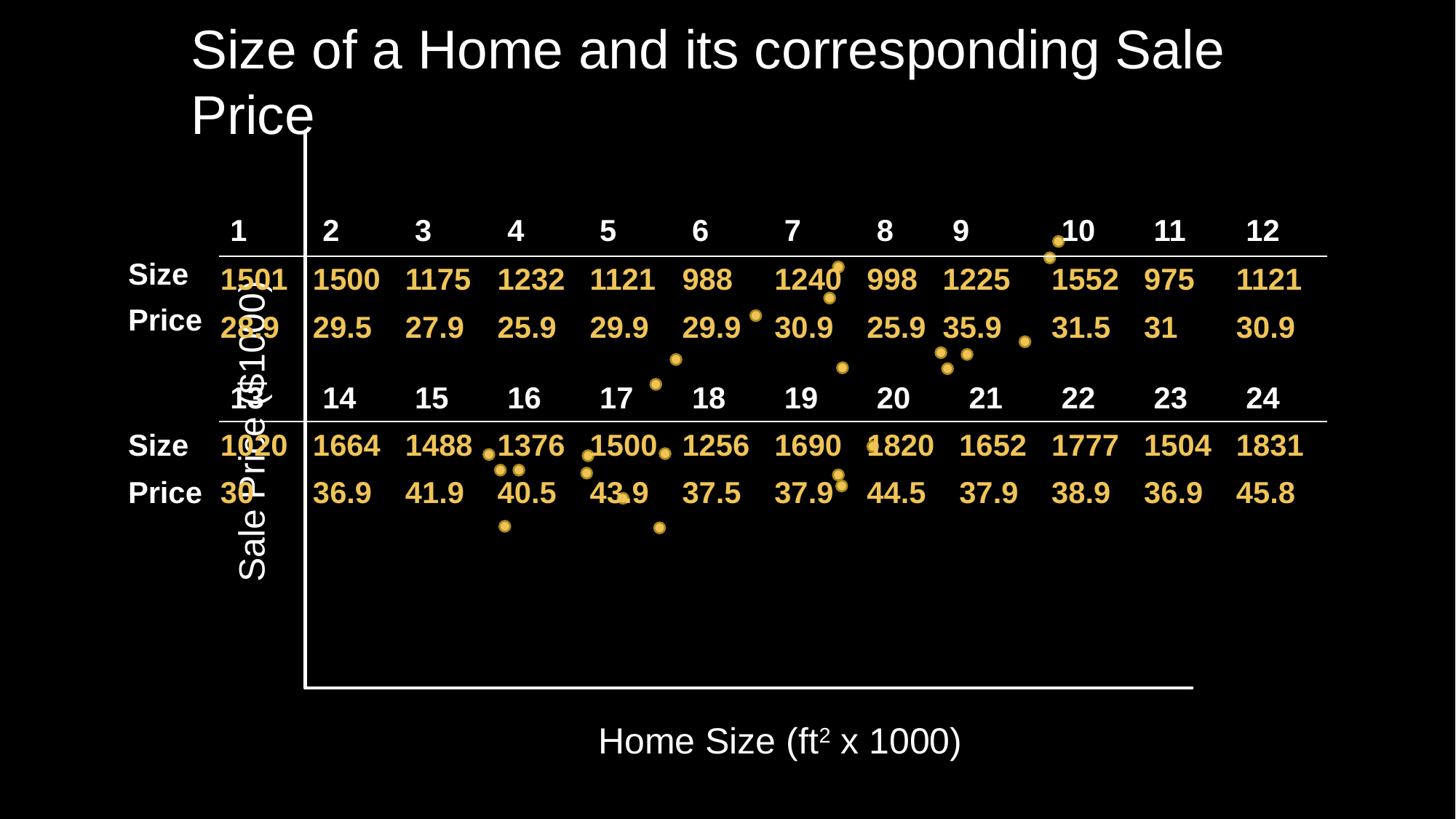

Size of a Home and its corresponding Sale Price
|  | 1 | 2 | 3 | 4 | 5 | 6 | 7 | 8 | 9 | 10 | 11 | 12 |
| --- | --- | --- | --- | --- | --- | --- | --- | --- | --- | --- | --- | --- |
| Size | 1501 | 1500 | 1175 | 1232 | 1121 | 988 | 1240 | 998 | 1225 | 1552 | 975 | 1121 |
| Price | 28.9 | 29.5 | 27.9 | 25.9 | 29.9 | 29.9 | 30.9 | 25.9 | 35.9 | 31.5 | 31 | 30.9 |

|  | 13 | 14 | 15 | 16 | 17 | 18 | 19 | 20 | 21 | 22 | 23 | 24 |
| --- | --- | --- | --- | --- | --- | --- | --- | --- | --- | --- | --- | --- |
| Size | 1020 | 1664 | 1488 | 1376 | 1500 | 1256 | 1690 | 1820 | 1652 | 1777 | 1504 | 1831 |
| Price | 30 | 36.9 | 41.9 | 40.5 | 43.9 | 37.5 | 37.9 | 44.5 | 37.9 | 38.9 | 36.9 | 45.8 |

Sale Price ($1000)

Home Size (ft2 x 1000)